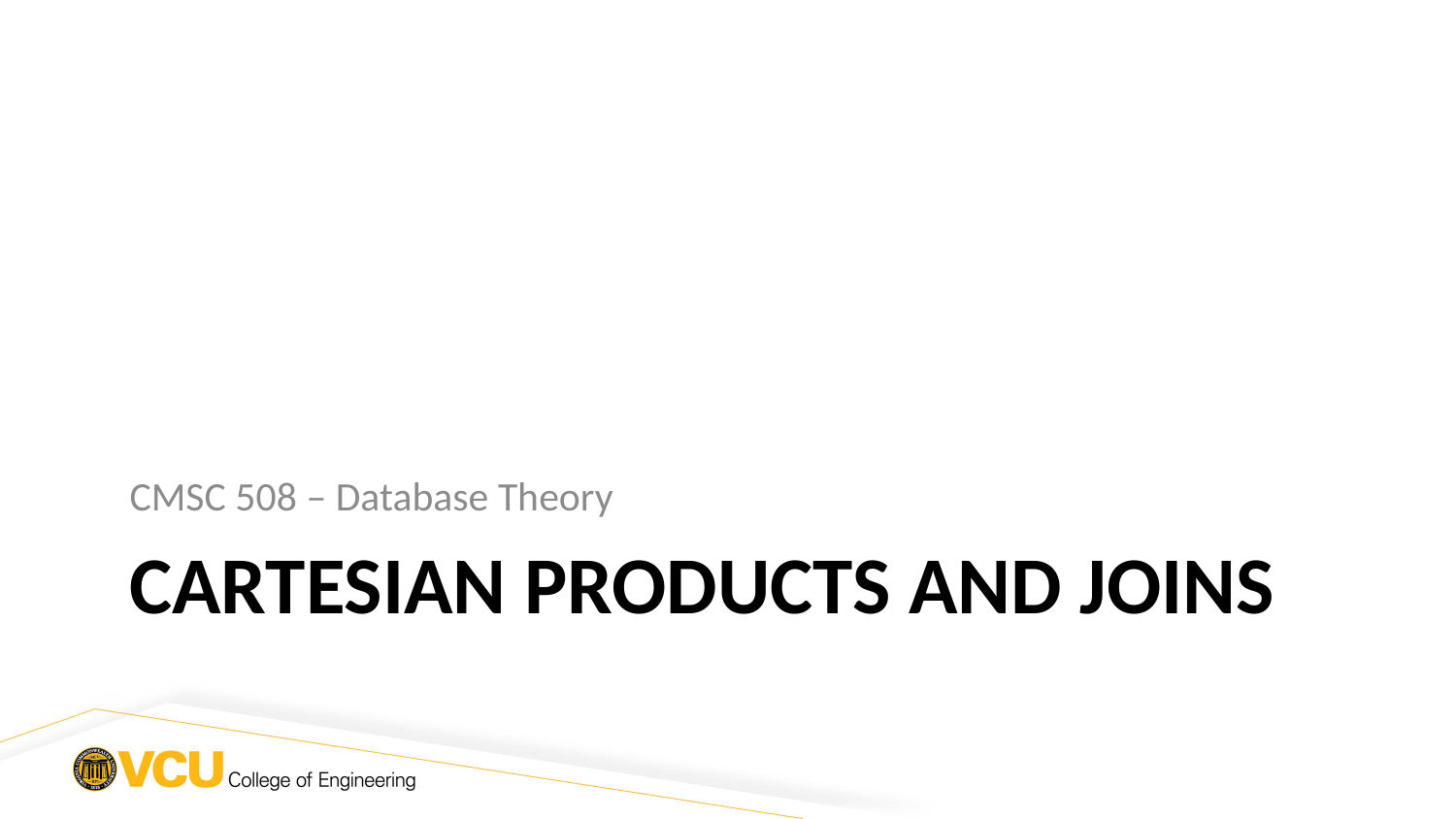

CMSC 508 – Database Theory
# Cartesian products and joins